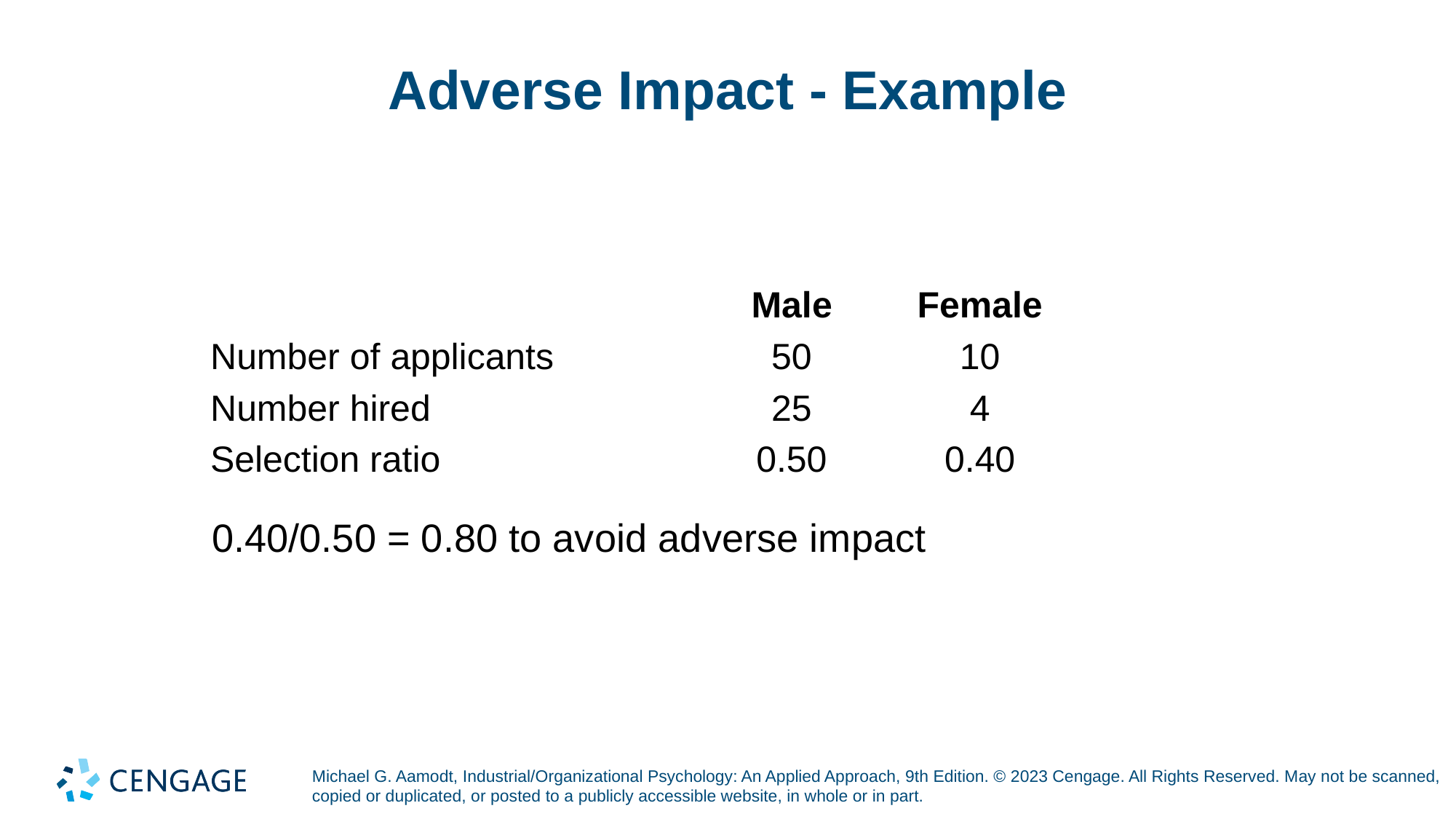

# Adverse Impact - Example
|  | Male | Female |
| --- | --- | --- |
| Number of applicants | 50 | 10 |
| Number hired | 25 | 4 |
| Selection ratio | 0.50 | 0.40 |
0.40/0.50 = 0.80 to avoid adverse impact